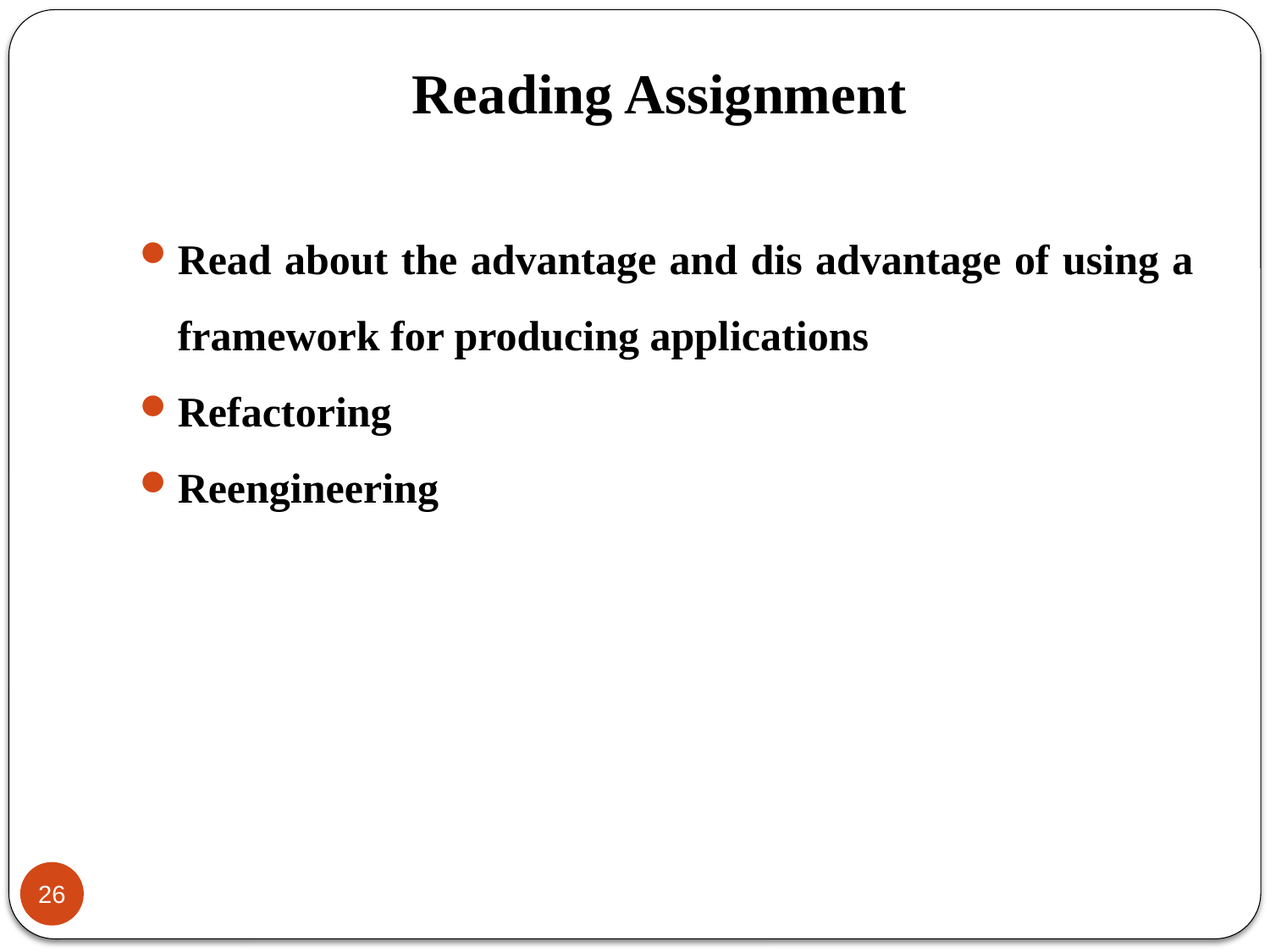

# Reading Assignment
Read about the advantage and dis advantage of using a framework for producing applications
Refactoring
Reengineering
26